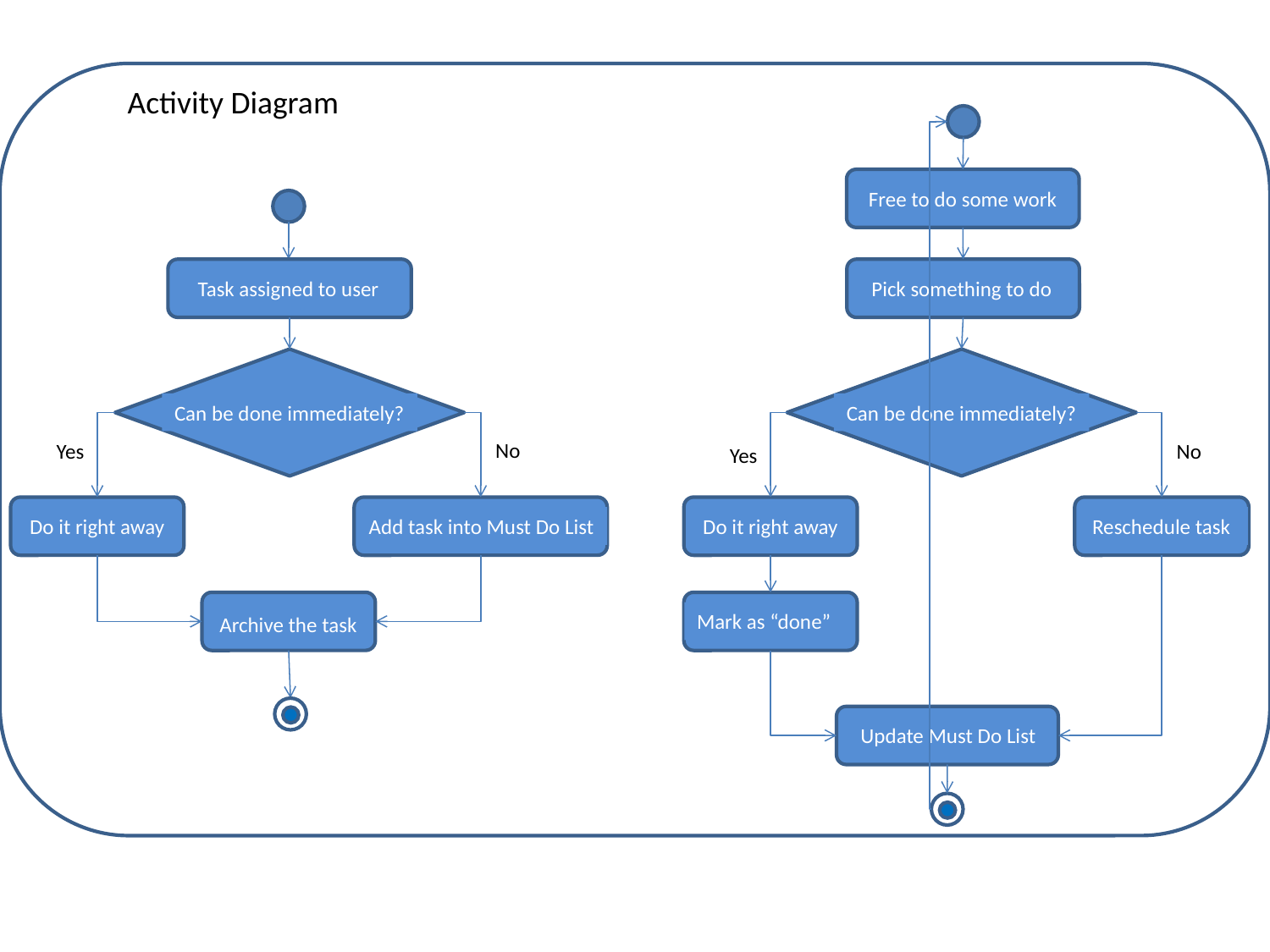

Activity Diagram

Free to do some work

Pick something to do

Task assigned to user

Can be done immediately?

Can be done immediately?
No
No
Yes
Yes

Do it right away

Add task into Must Do List

Do it right away

Reschedule task

Archive the task

Mark as “done”

Update Must Do List